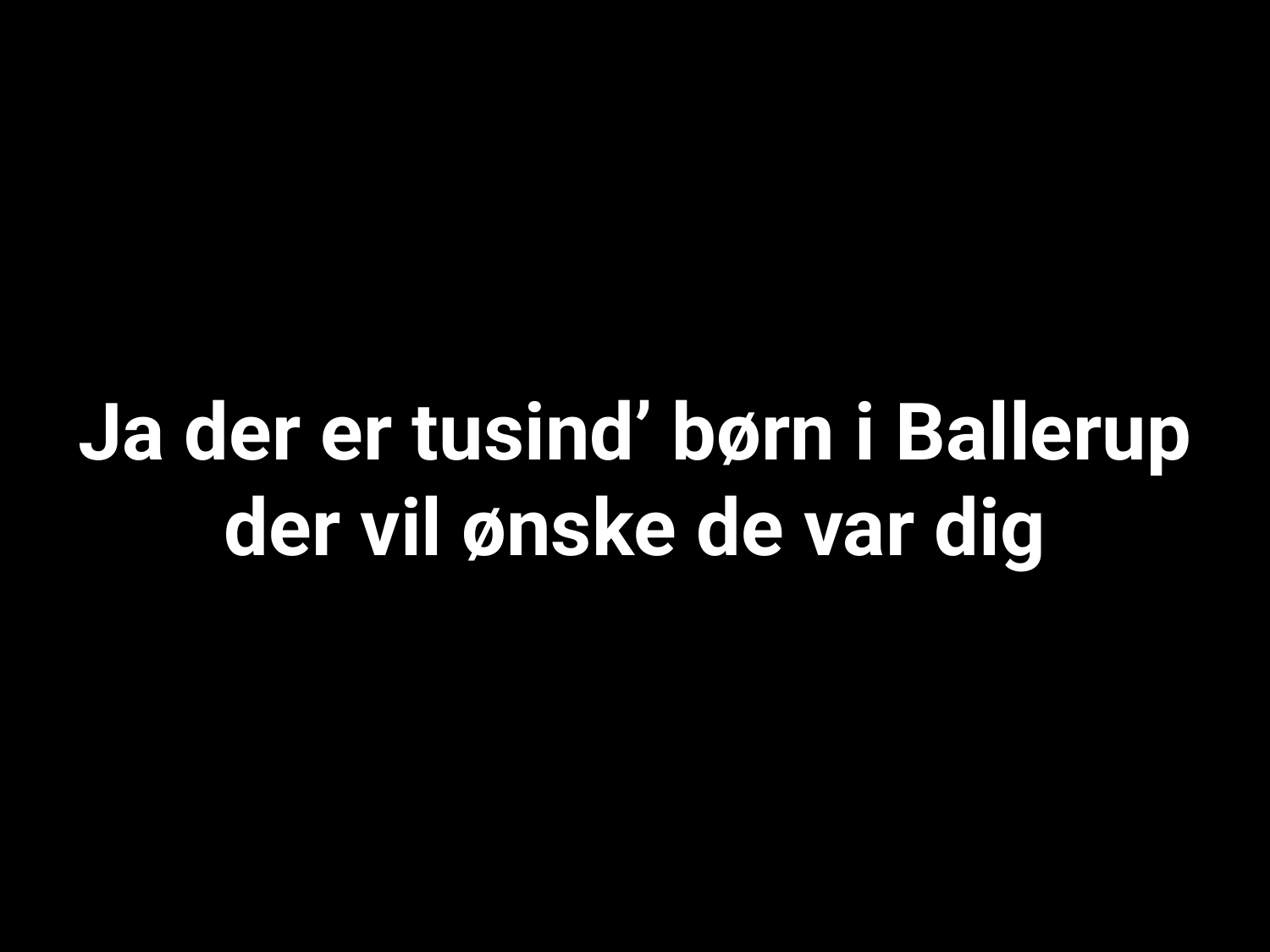

# Ja der er tusind’ børn i Ballerup der vil ønske de var dig